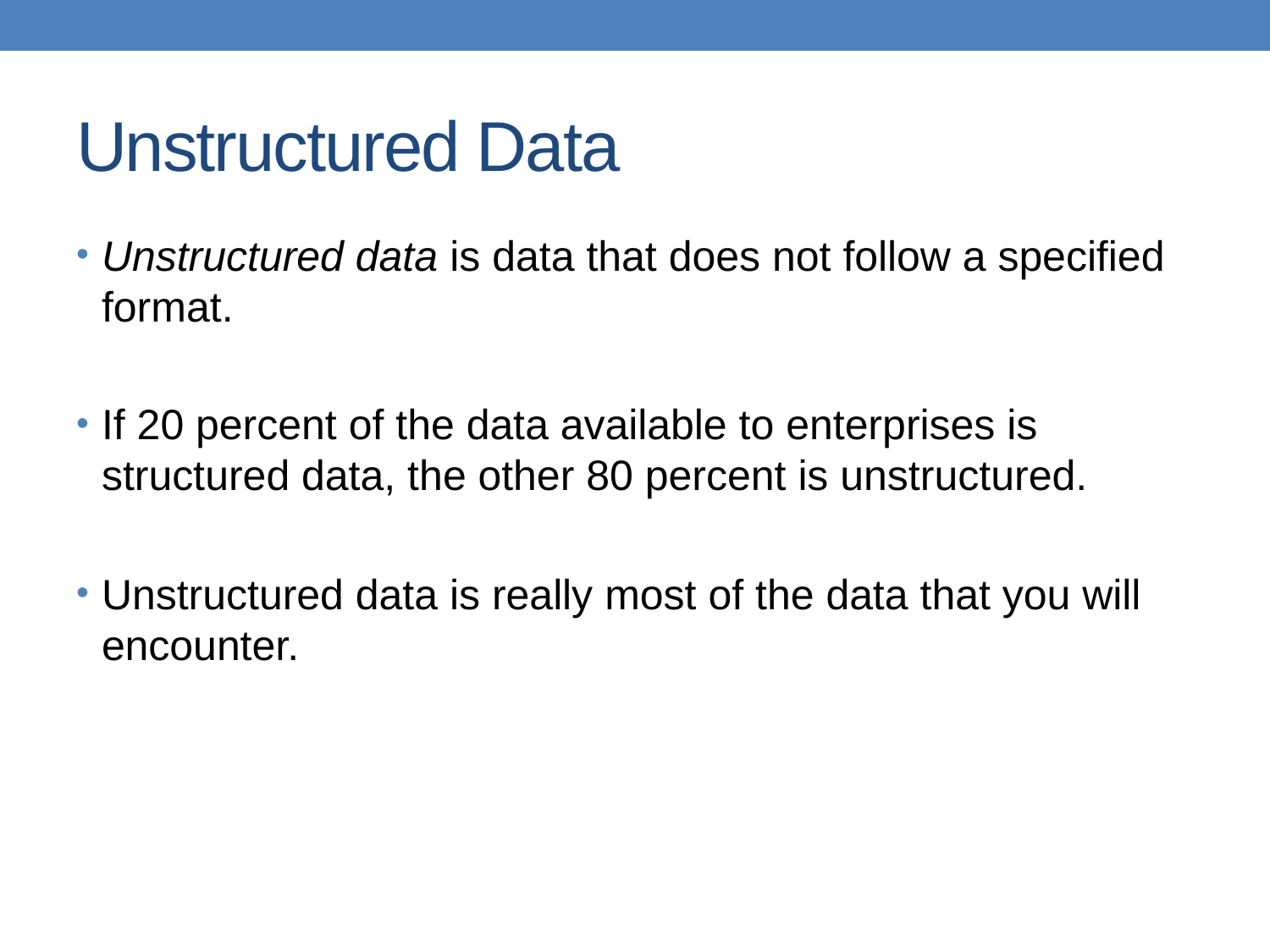

# Unstructured Data
Unstructured data is data that does not follow a specified format.

If 20 percent of the data available to enterprises is structured data, the other 80 percent is unstructured.

Unstructured data is really most of the data that you will encounter.